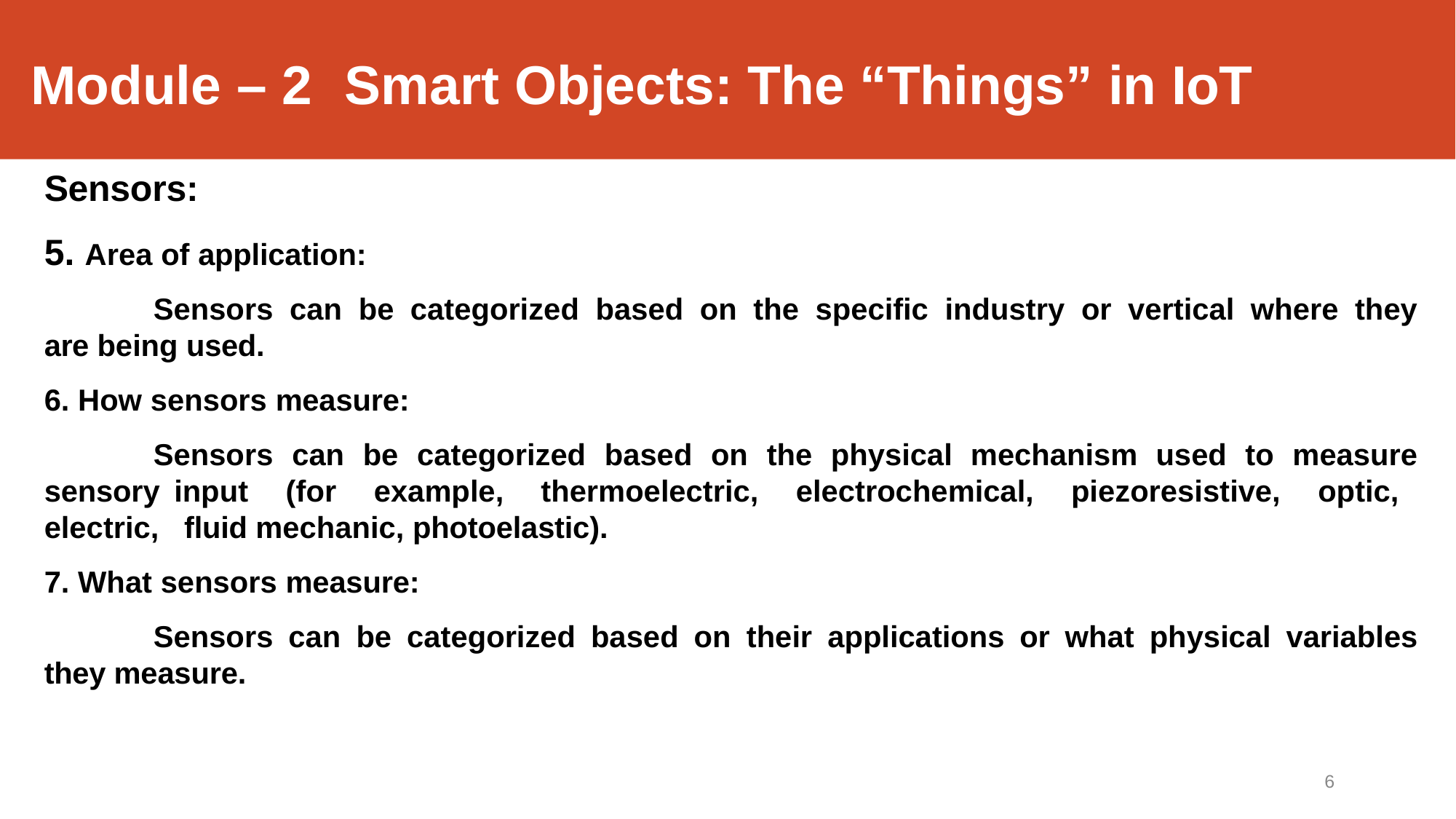

# Module – 2	Smart Objects: The “Things” in IoT
Sensors:
Area of application:
Sensors can be categorized based on the specific industry or vertical where they are being used.
How sensors measure:
Sensors can be categorized based on the physical mechanism used to measure sensory input  (for  example,  thermoelectric,  electrochemical,  piezoresistive,  optic,  electric,  fluid mechanic, photoelastic).
What sensors measure:
Sensors can be categorized based on their applications or what physical variables they measure.
6